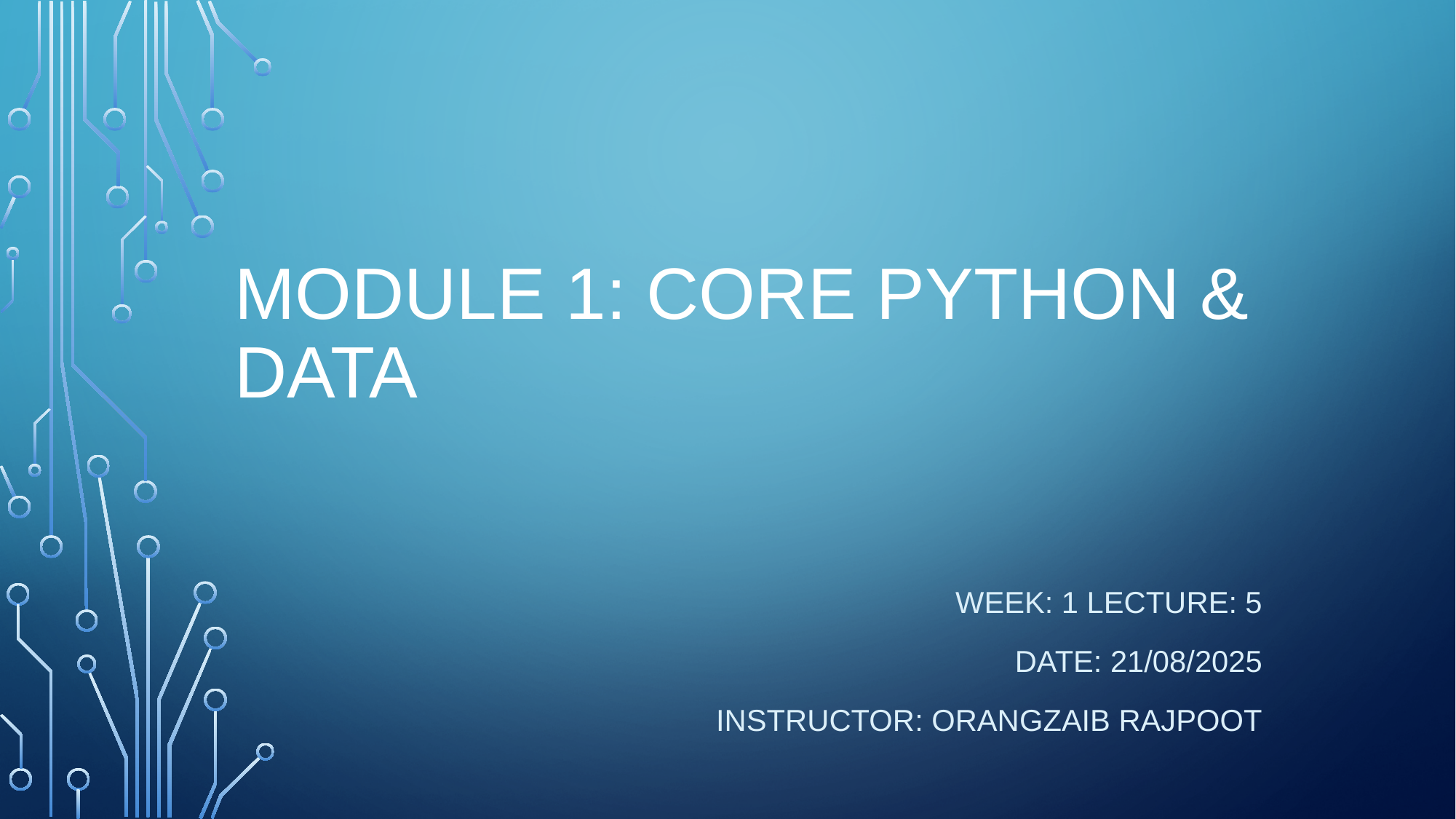

# Module 1: Core Python & Data
Week: 1 Lecture: 5
DatE: 21/08/2025
Instructor: Orangzaib Rajpoot